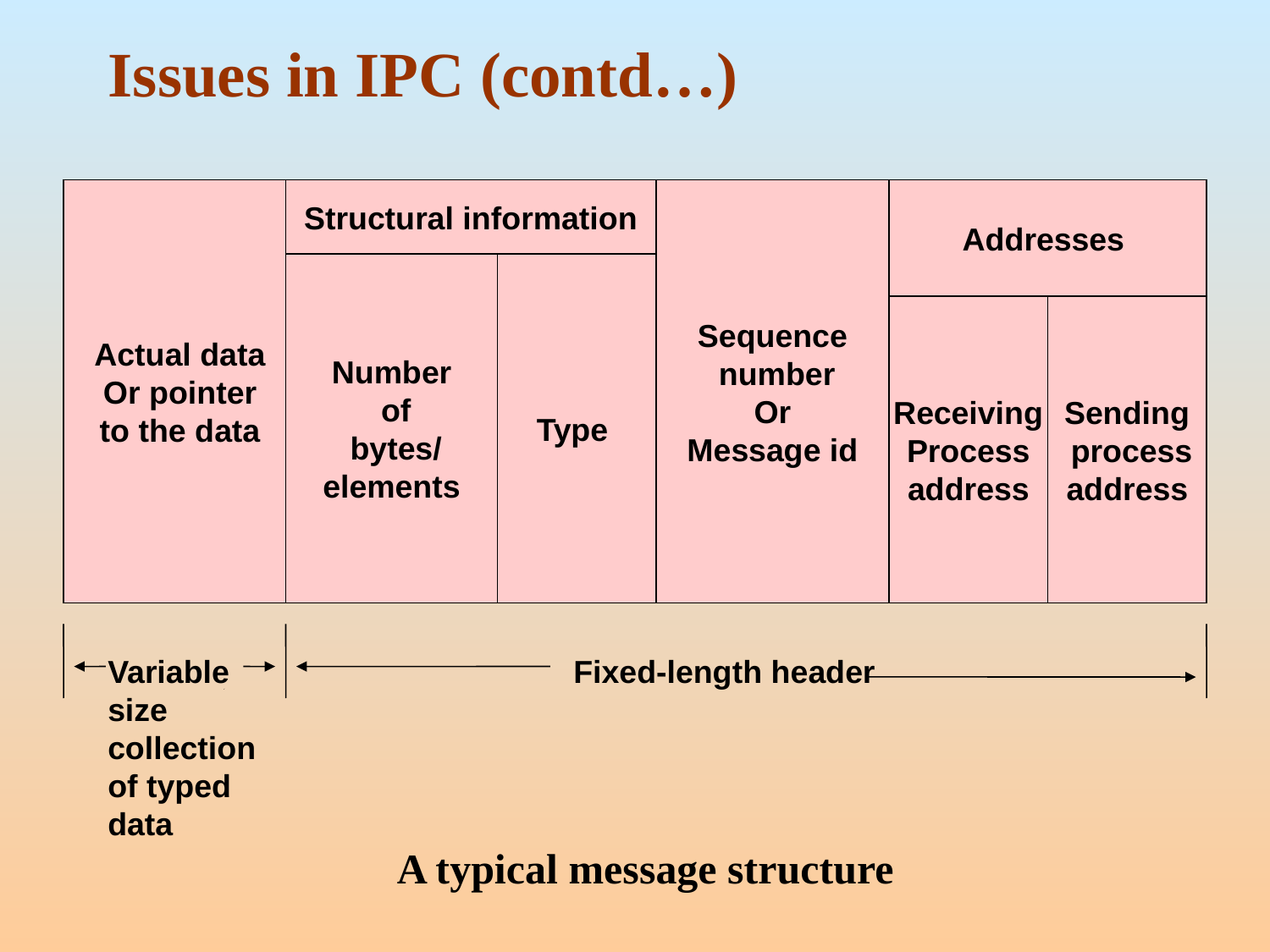

# Issues in IPC (contd…)
Actual data
Or pointer
to the data
Structural information
Sequence
 number
Or
Message id
Addresses
Number
 of
 bytes/
elements
Type
Receiving
Process
address
Sending
 process
address

Variable size collection of typed data
Fixed-length header

A typical message structure